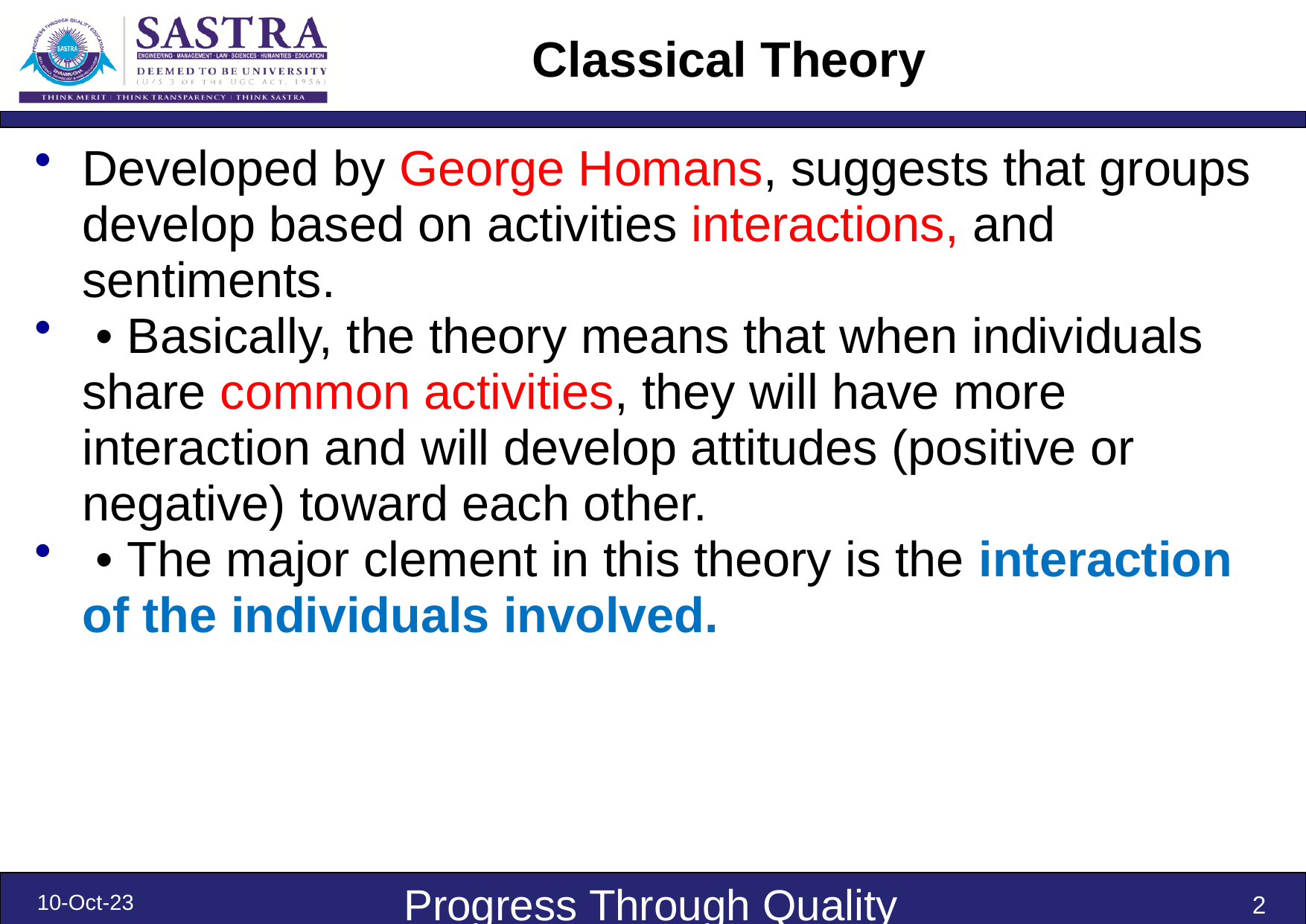

# Classical Theory
Developed by George Homans, suggests that groups develop based on activities interactions, and sentiments.
 • Basically, the theory means that when individuals share common activities, they will have more interaction and will develop attitudes (positive or negative) toward each other.
 • The major clement in this theory is the interaction of the individuals involved.
10-Oct-23
2